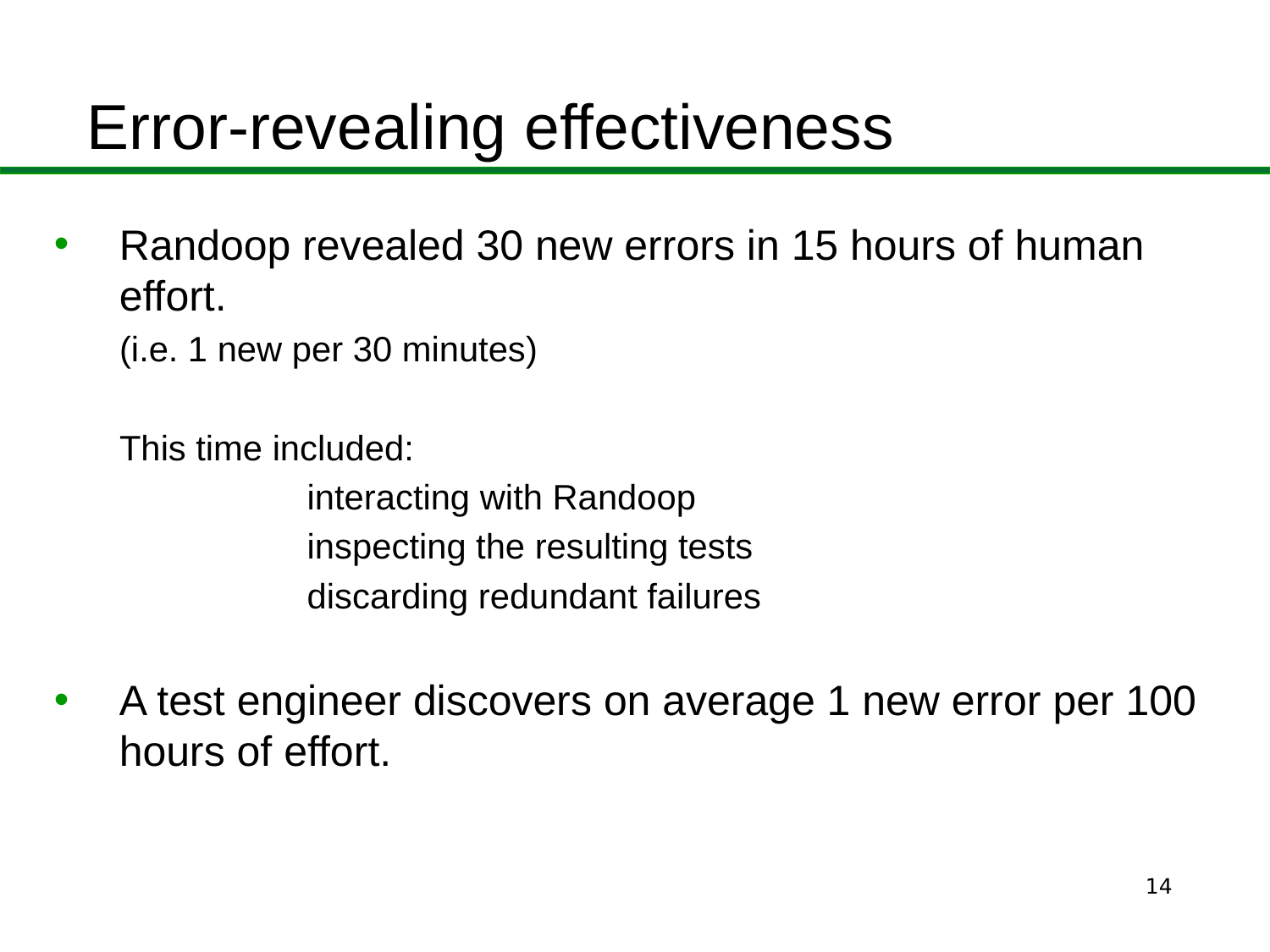

# Error-revealing effectiveness
Randoop revealed 30 new errors in 15 hours of human effort.
(i.e. 1 new per 30 minutes)

This time included:
		interacting with Randoop
		inspecting the resulting tests
		discarding redundant failures

A test engineer discovers on average 1 new error per 100 hours of effort.

14